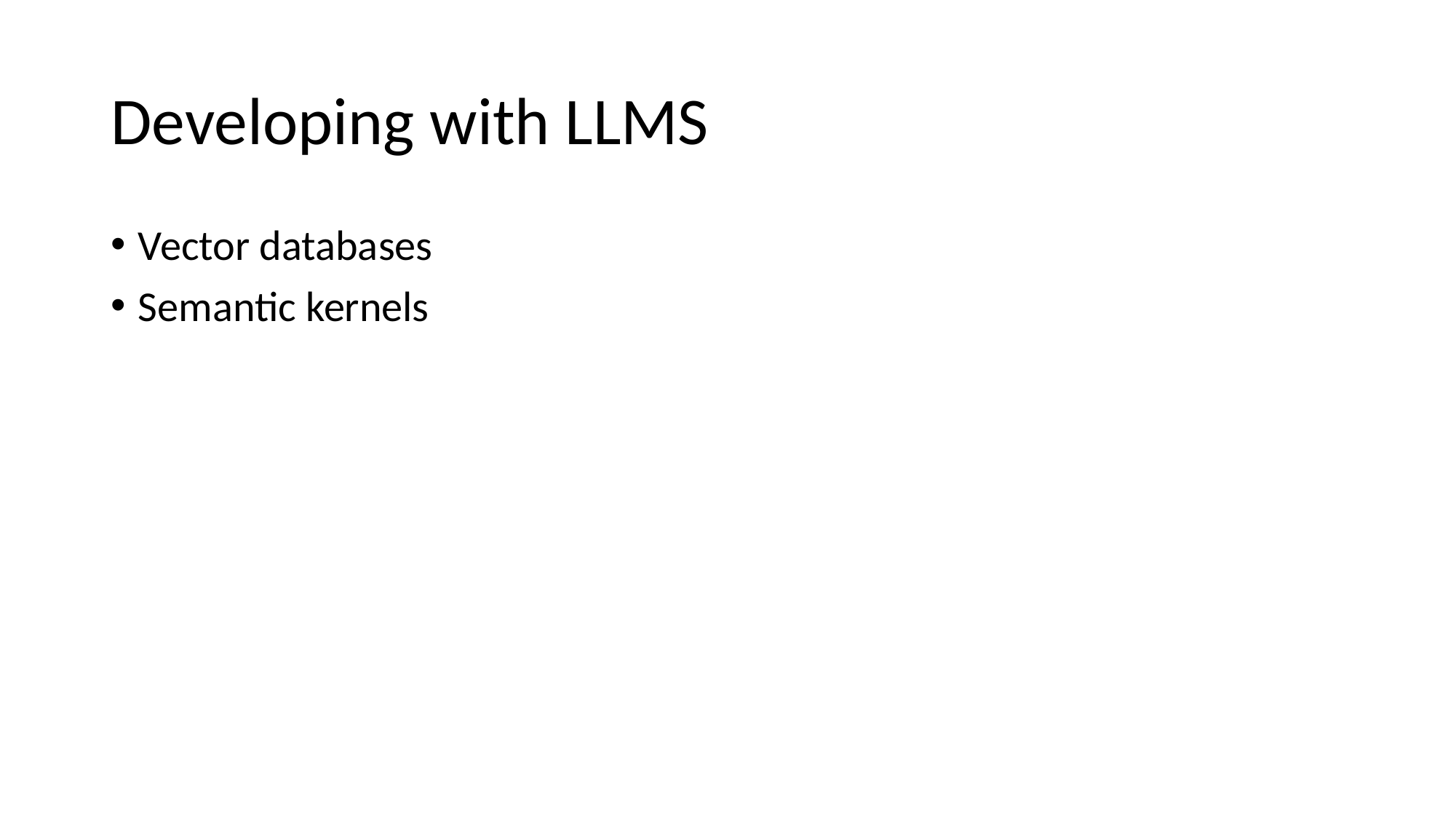

# Developing with LLMS
Vector databases
Semantic kernels